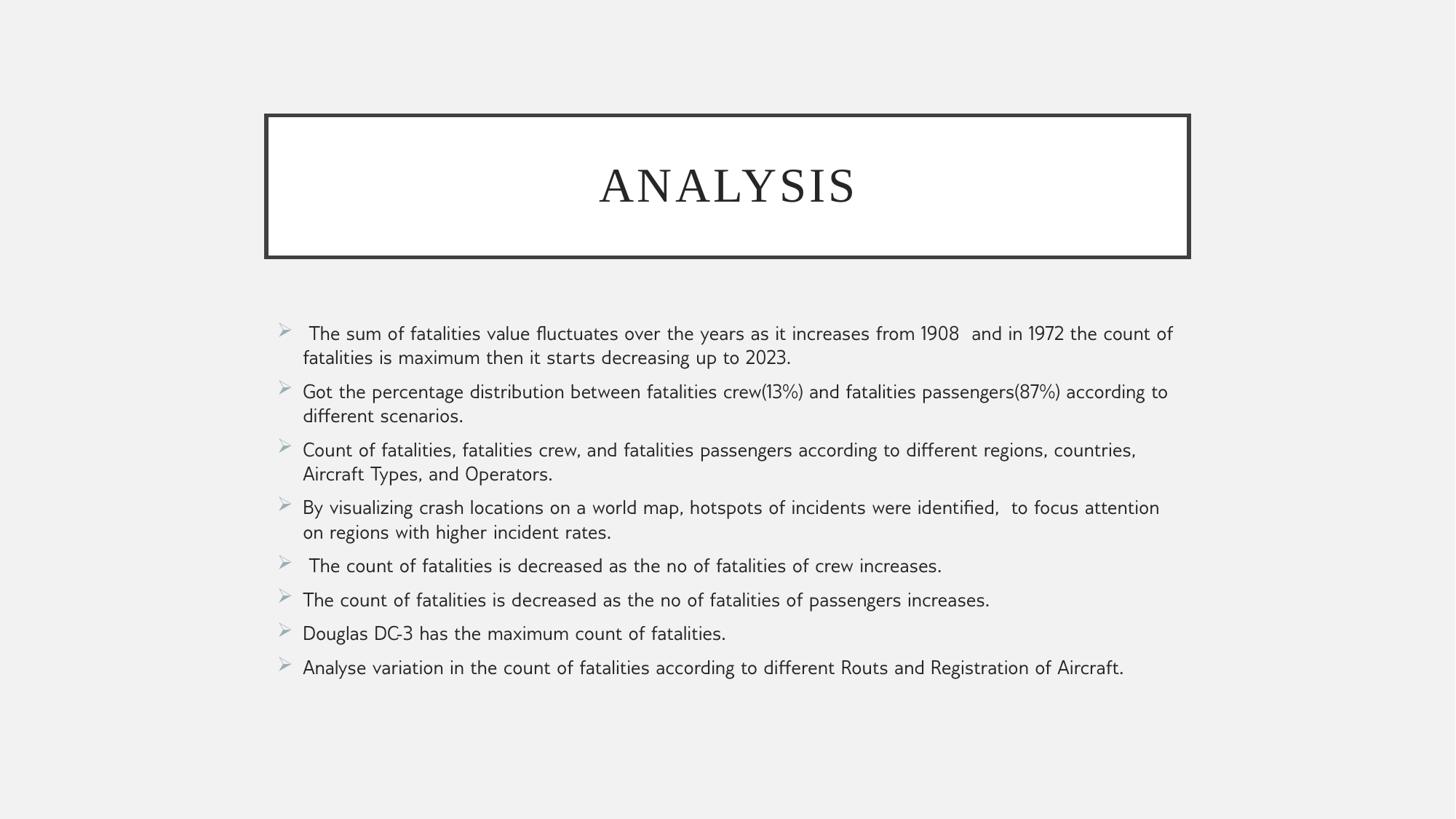

# Analysis
 The sum of fatalities value fluctuates over the years as it increases from 1908  and in 1972 the count of fatalities is maximum then it starts decreasing up to 2023.
Got the percentage distribution between fatalities crew(13%) and fatalities passengers(87%) according to different scenarios.
Count of fatalities, fatalities crew, and fatalities passengers according to different regions, countries, Aircraft Types, and Operators.
By visualizing crash locations on a world map, hotspots of incidents were identified,  to focus attention on regions with higher incident rates.
 The count of fatalities is decreased as the no of fatalities of crew increases.
The count of fatalities is decreased as the no of fatalities of passengers increases.
Douglas DC-3 has the maximum count of fatalities.
Analyse variation in the count of fatalities according to different Routs and Registration of Aircraft.